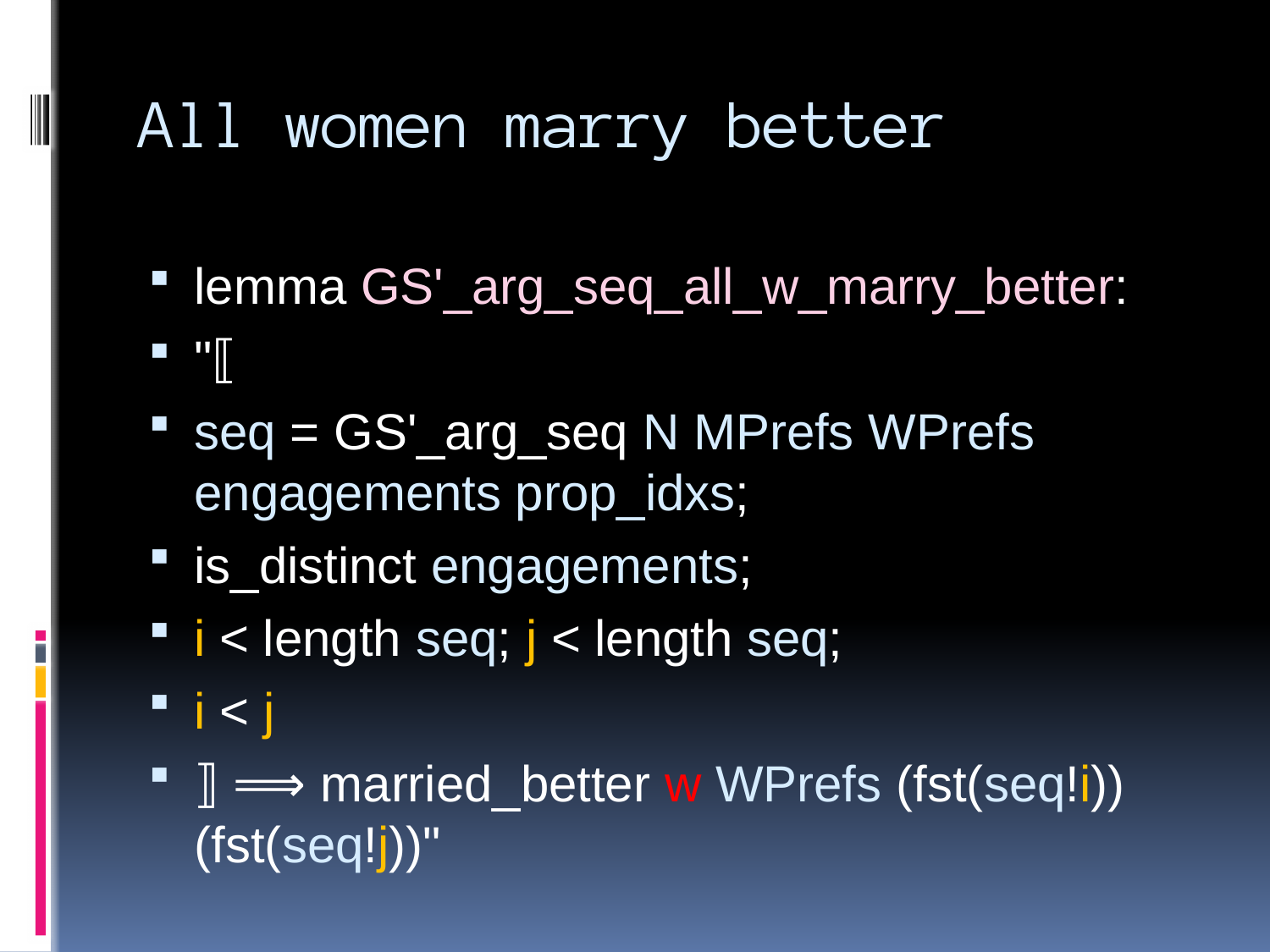

# All women marry better
lemma GS'_arg_seq_all_w_marry_better:
"⟦
seq = GS'_arg_seq N MPrefs WPrefs engagements prop_idxs;
is_distinct engagements;
i < length seq; j < length seq;
i < j
⟧ ⟹ married_better w WPrefs (fst(seq!i)) (fst(seq!j))"